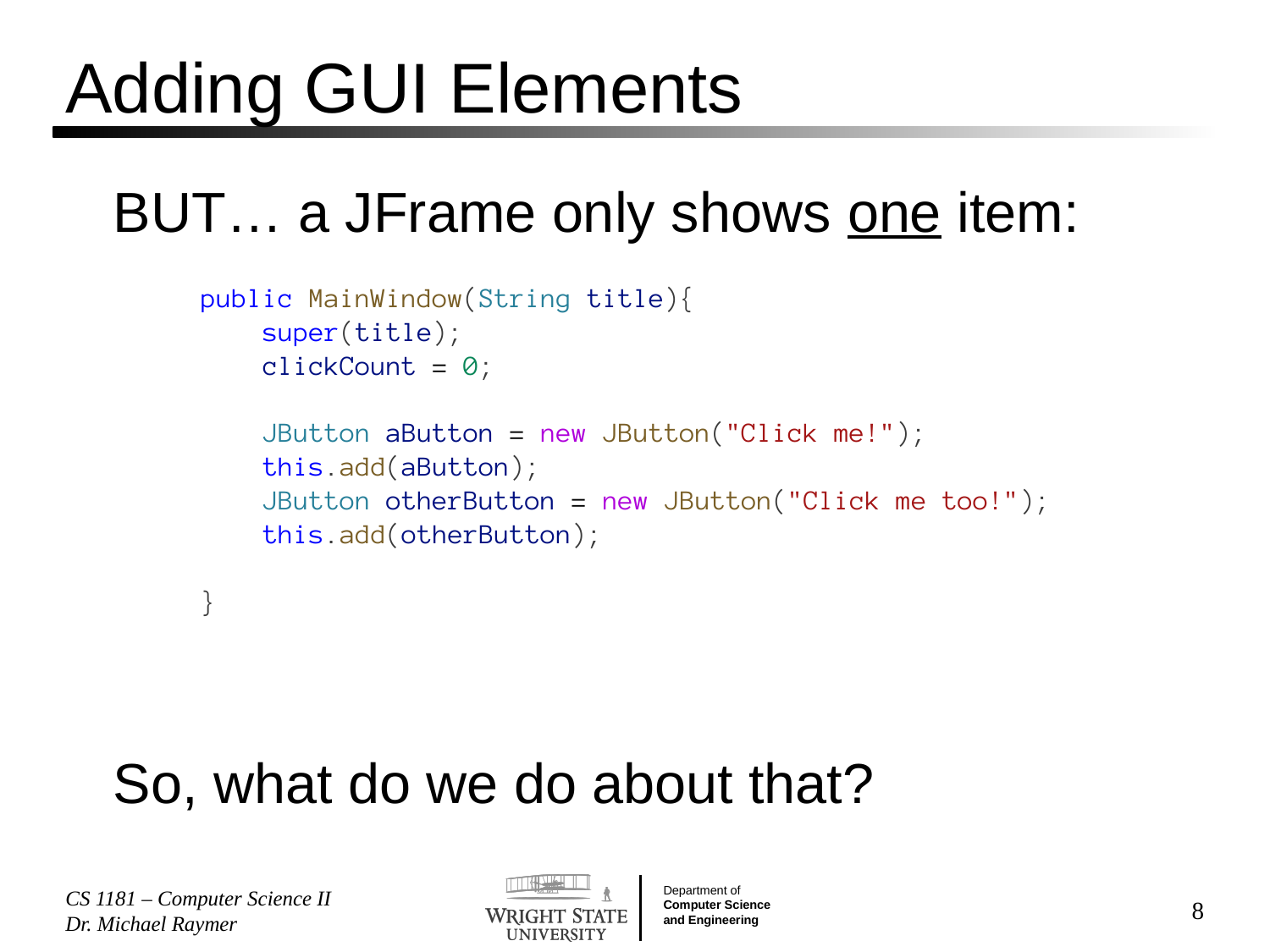

# Adding GUI Elements
BUT… a JFrame only shows one item:
    public MainWindow(String title){
        super(title);
        clickCount = 0;
        JButton aButton = new JButton("Click me!");
        this.add(aButton);
        JButton otherButton = new JButton("Click me too!");
        this.add(otherButton);
    }
So, what do we do about that?
CS 1181 – Computer Science II    Dr. Michael Raymer
8